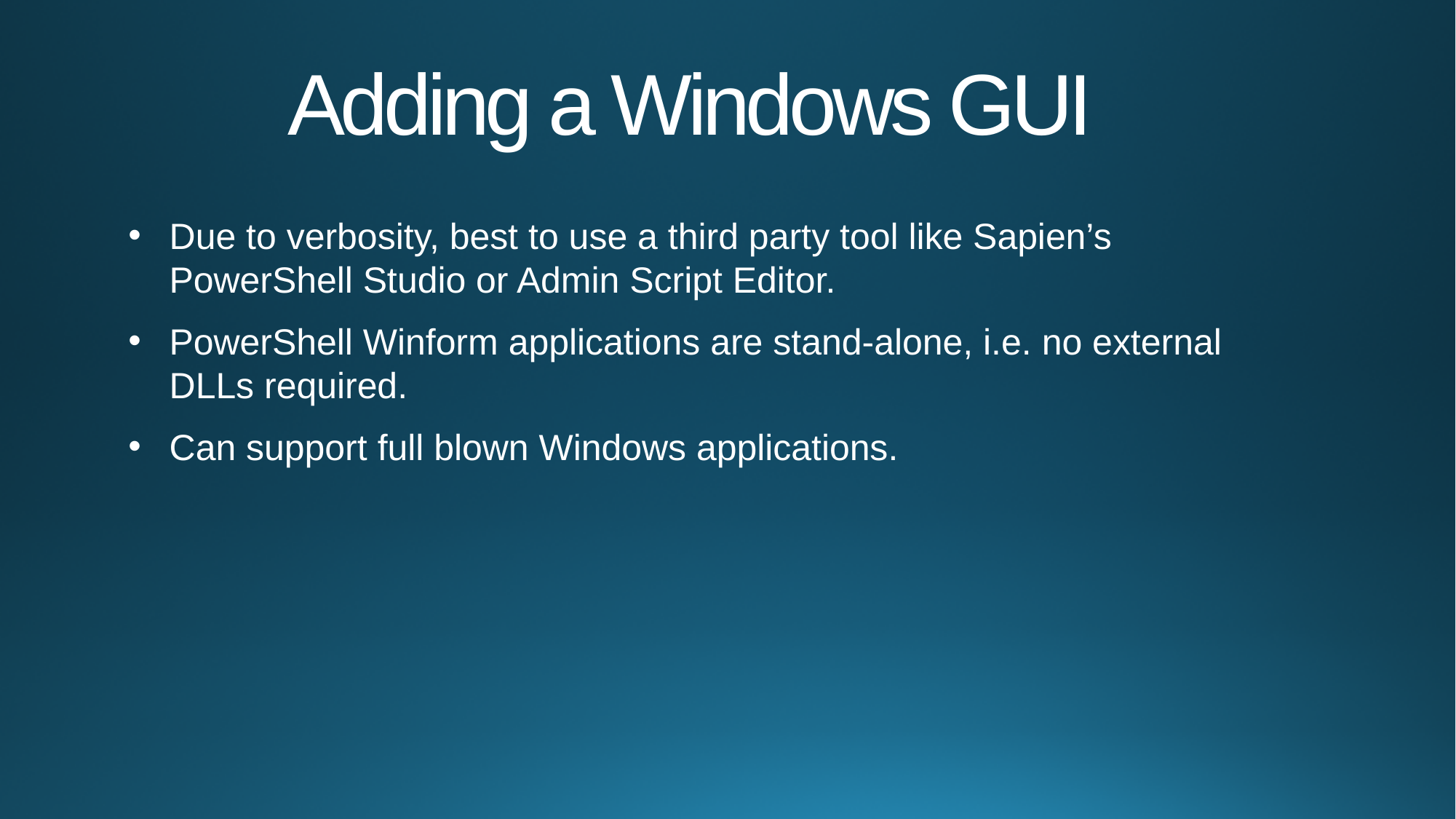

# Adding a Windows GUI
Due to verbosity, best to use a third party tool like Sapien’s PowerShell Studio or Admin Script Editor.
PowerShell Winform applications are stand-alone, i.e. no external DLLs required.
Can support full blown Windows applications.